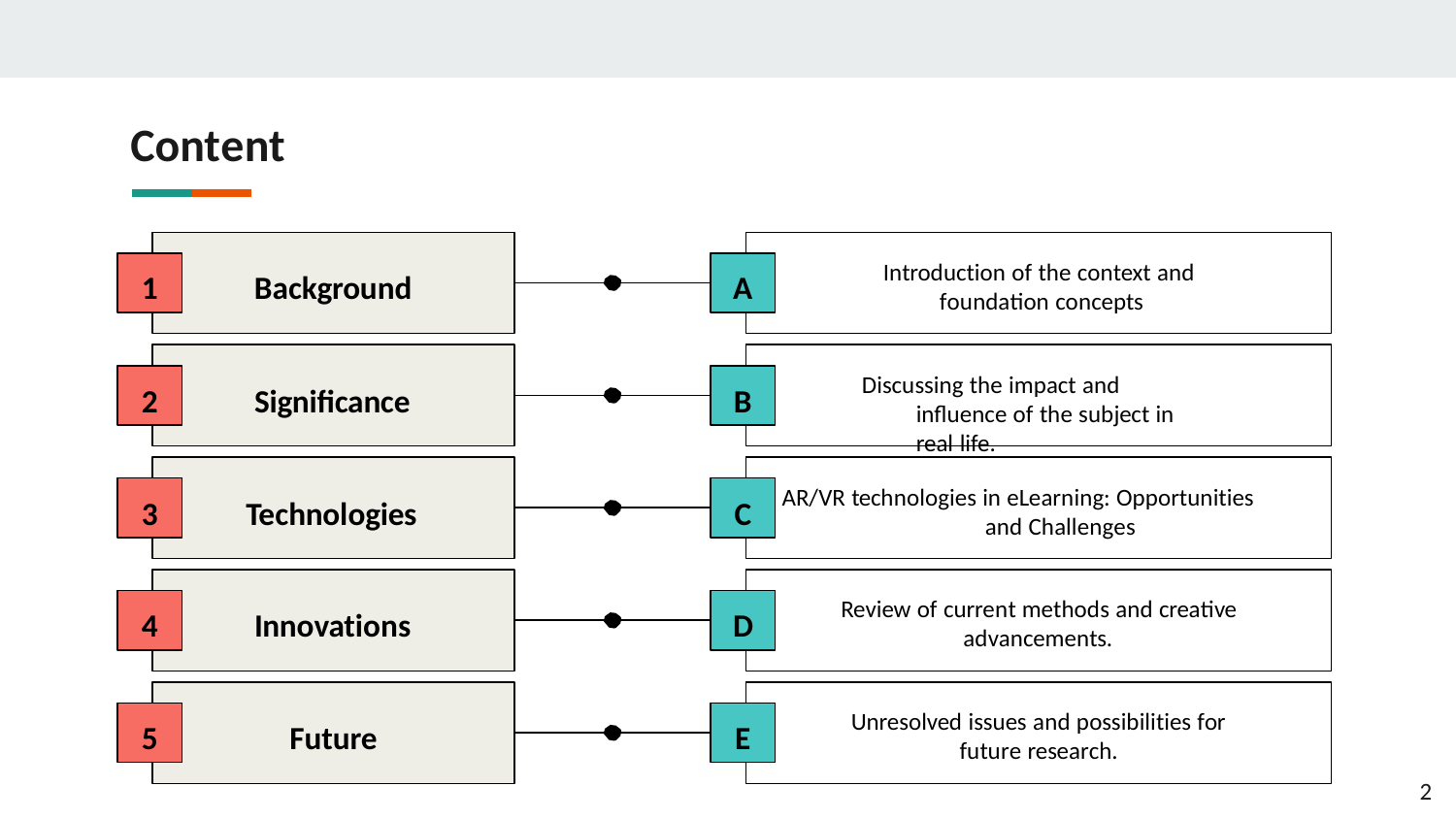

Content

Introduction of the context and foundation concepts
1
A
Background

Discussing the impact and influence of the subject in real life.
2
B
Significance

AR/VR technologies in eLearning: Opportunities and Challenges
3
Technologies
C

Review of current methods and creative advancements.
4
Innovations
D

Unresolved issues and possibilities for future research.
5
Future
E

2